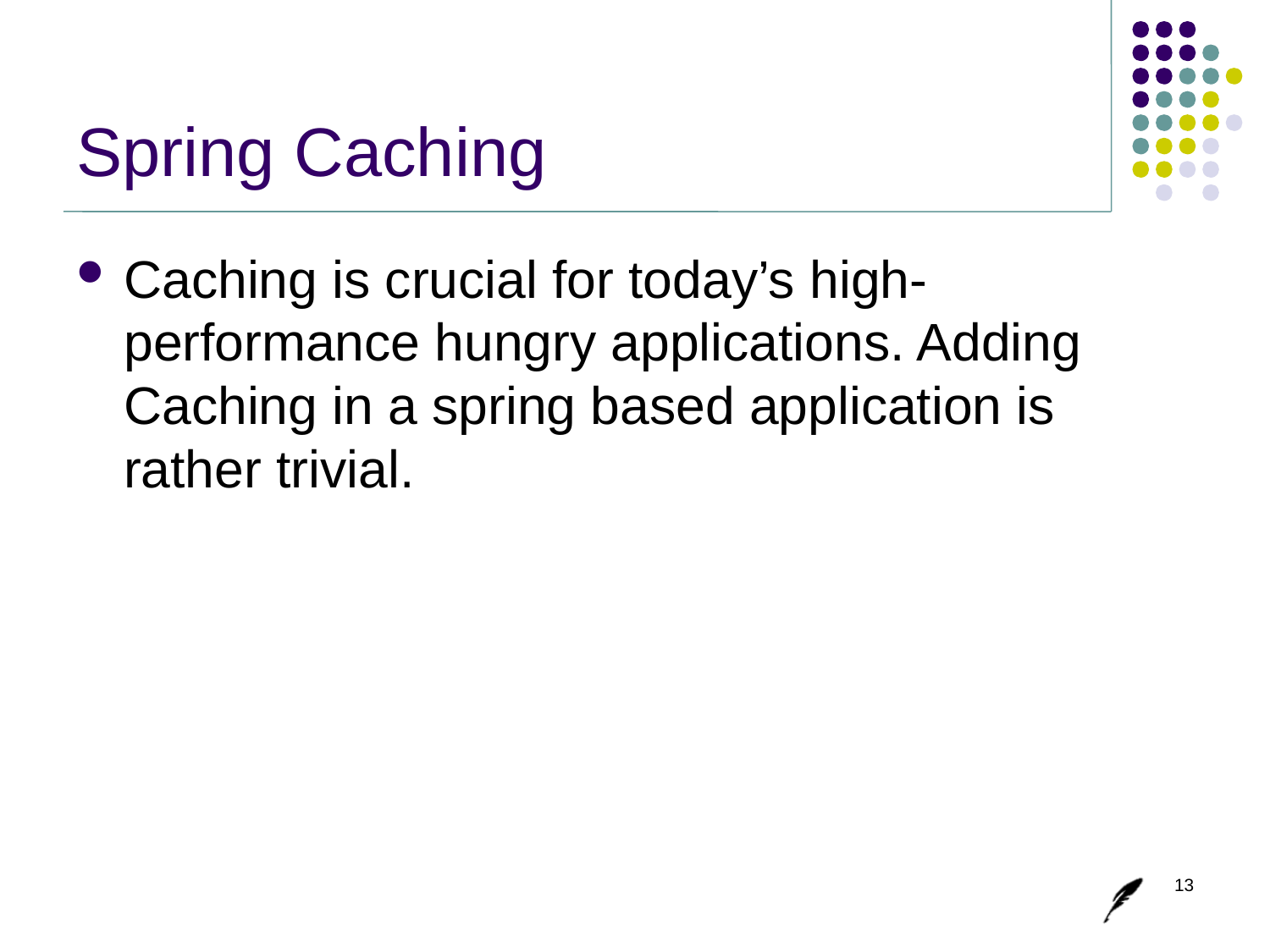

# Spring Caching
Caching is crucial for today’s high-performance hungry applications. Adding Caching in a spring based application is rather trivial.
13